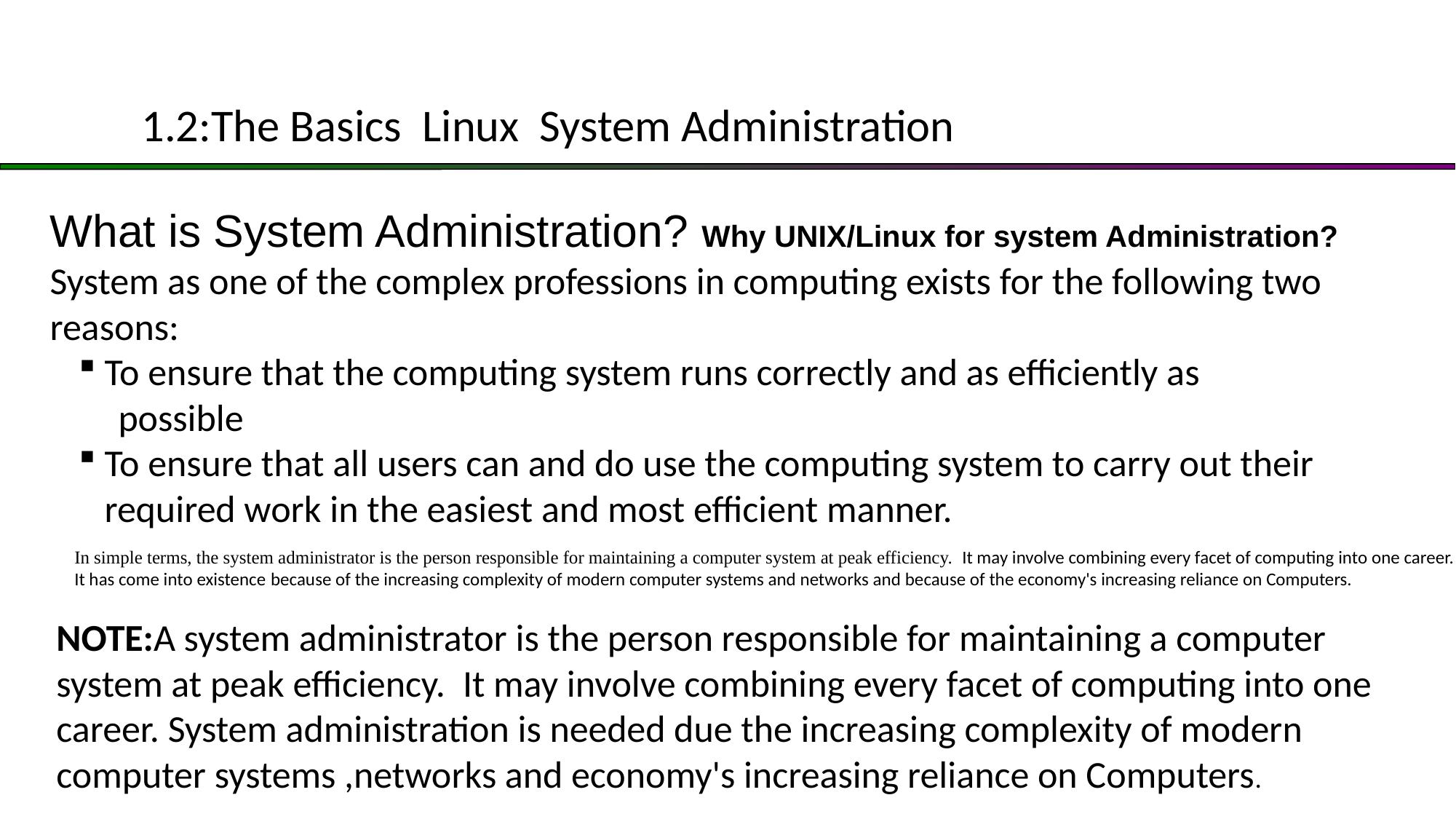

# 1.2:The Basics  Linux  System Administration

What is System Administration? Why UNIX/Linux for system Administration?
System as one of the complex professions in computing exists for the following two reasons:
To ensure that the computing system runs correctly and as efficiently as
        possible
To ensure that all users can and do use the computing system to carry out their required work in the easiest and most efficient manner.

In simple terms, the system administrator is the person responsible for maintaining a computer system at peak efficiency.  It may involve combining every facet of computing into one career.
It has come into existence because of the increasing complexity of modern computer systems and networks and because of the economy's increasing reliance on Computers.
NOTE:A system administrator is the person responsible for maintaining a computer system at peak efficiency.  It may involve combining every facet of computing into one career. System administration is needed due the increasing complexity of modern computer systems ,networks and economy's increasing reliance on Computers.